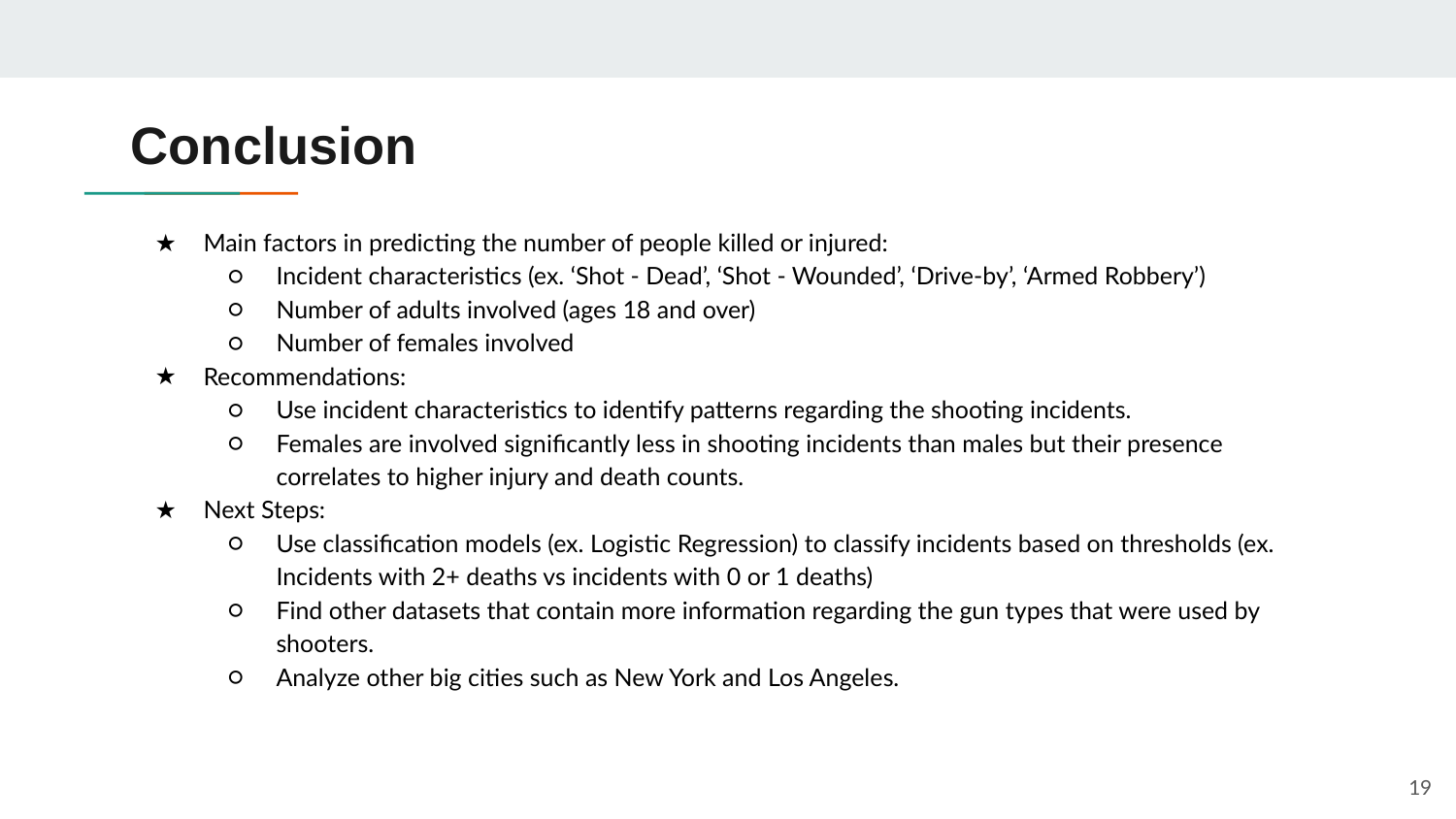

# Conclusion
Main factors in predicting the number of people killed or injured:
Incident characteristics (ex. ‘Shot - Dead’, ‘Shot - Wounded’, ‘Drive-by’, ‘Armed Robbery’)
Number of adults involved (ages 18 and over)
Number of females involved
Recommendations:
Use incident characteristics to identify patterns regarding the shooting incidents.
Females are involved significantly less in shooting incidents than males but their presence correlates to higher injury and death counts.
Next Steps:
Use classification models (ex. Logistic Regression) to classify incidents based on thresholds (ex. Incidents with 2+ deaths vs incidents with 0 or 1 deaths)
Find other datasets that contain more information regarding the gun types that were used by shooters.
Analyze other big cities such as New York and Los Angeles.
19